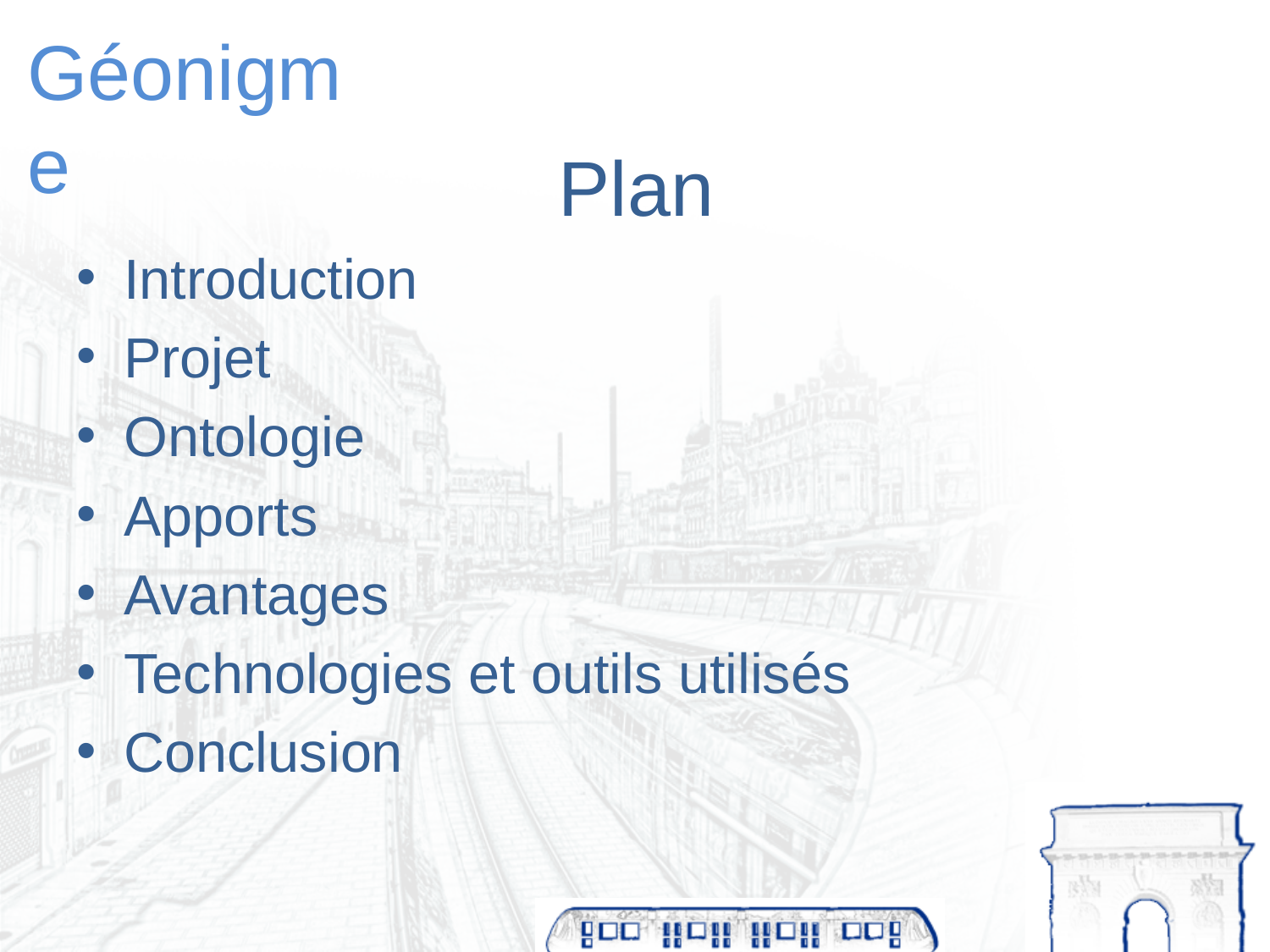

# Plan
Introduction
Projet
Ontologie
Apports
Avantages
Technologies et outils utilisés
Conclusion